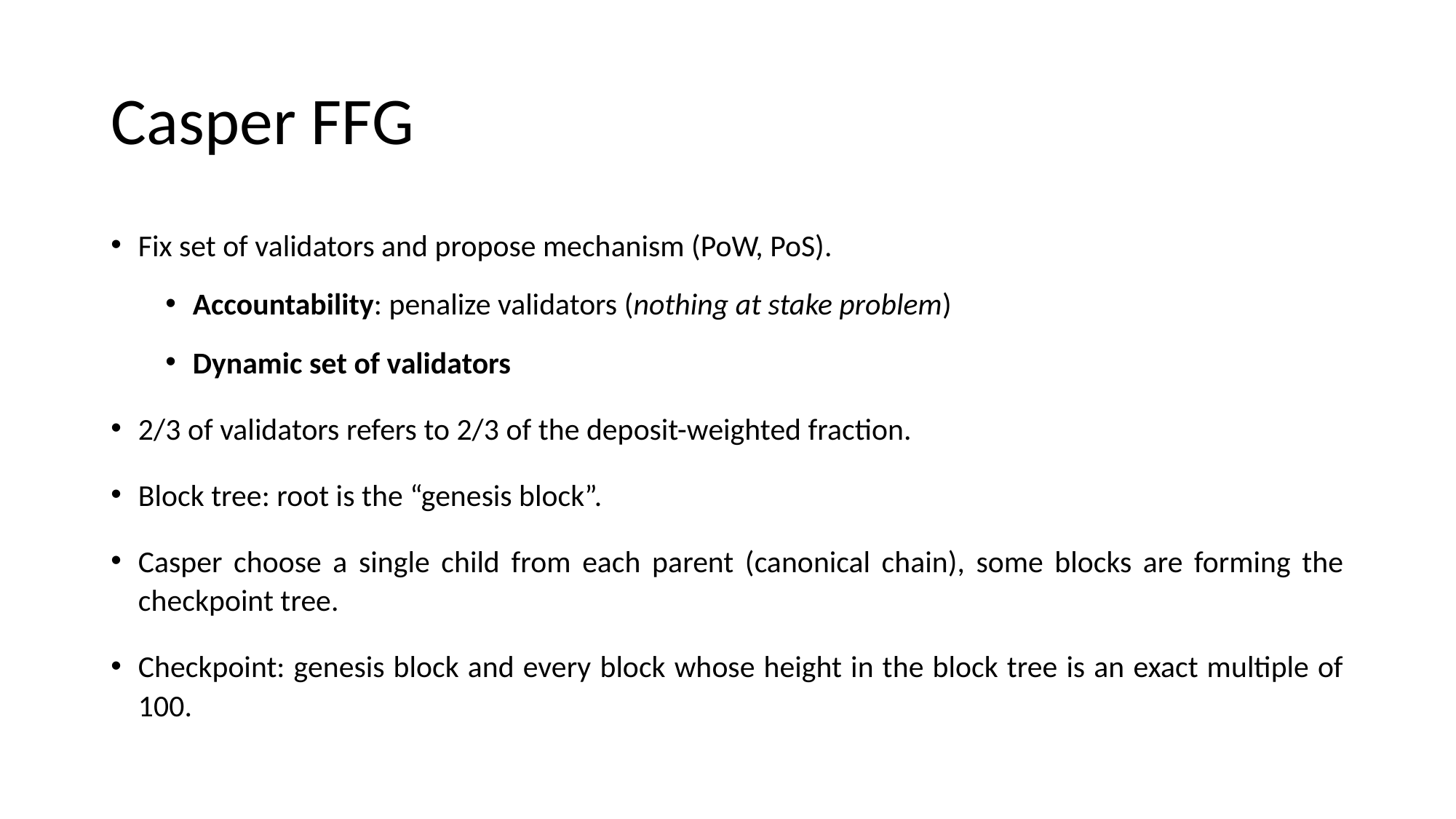

# Casper FFG
Fix set of validators and propose mechanism (PoW, PoS).
Accountability: penalize validators (nothing at stake problem)
Dynamic set of validators
2/3 of validators refers to 2/3 of the deposit-weighted fraction.
Block tree: root is the “genesis block”.
Casper choose a single child from each parent (canonical chain), some blocks are forming the checkpoint tree.
Checkpoint: genesis block and every block whose height in the block tree is an exact multiple of 100.